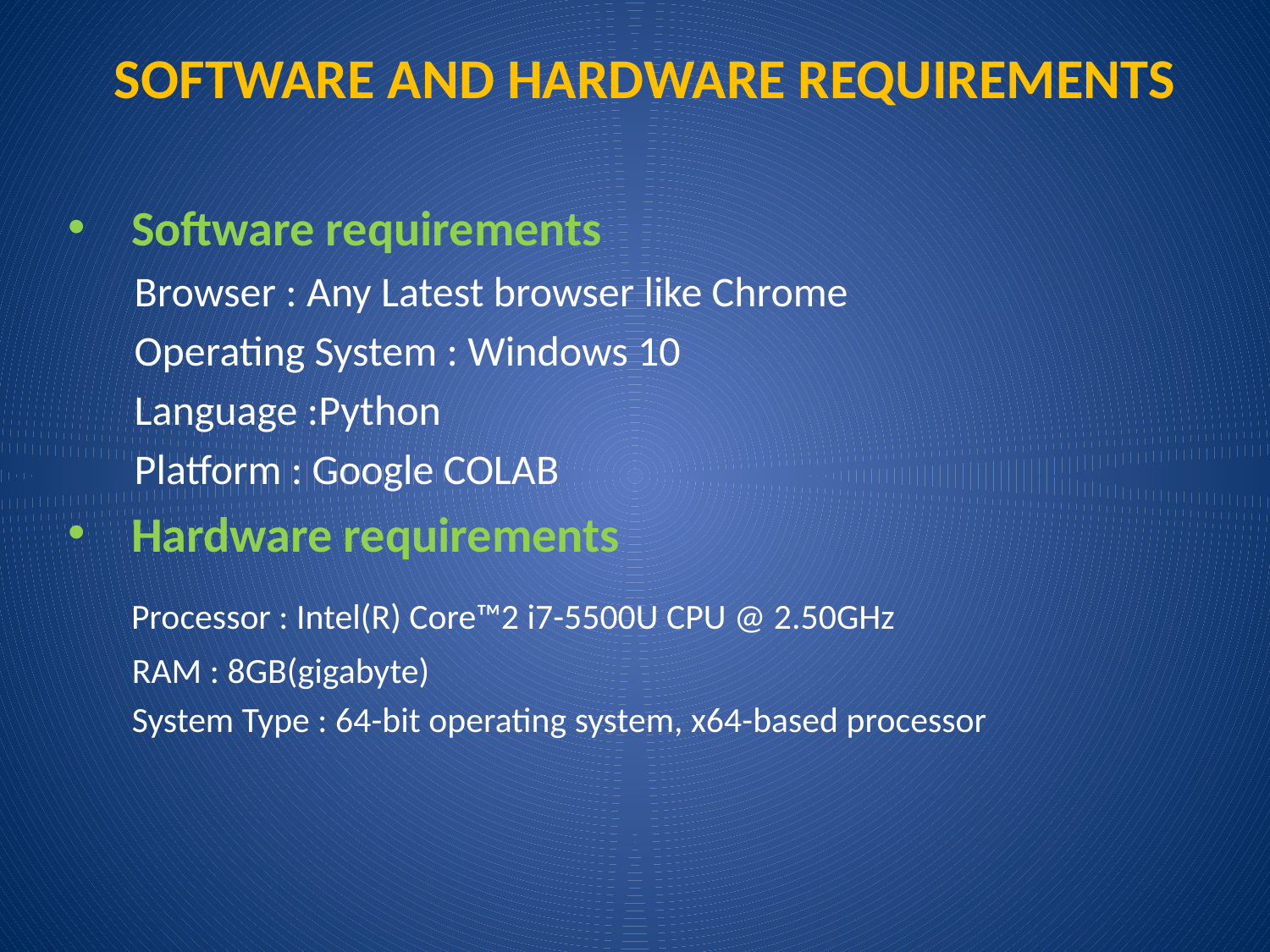

# SOFTWARE AND HARDWARE REQUIREMENTS
Software requirements
       Browser : Any Latest browser like Chrome
       Operating System : Windows 10
       Language :Python
       Platform : Google COLAB
Hardware requirements
     Processor : Intel(R) Core™2 i7-5500U CPU @ 2.50GHz
        RAM : 8GB(gigabyte)
        System Type : 64-bit operating system, x64-based processor